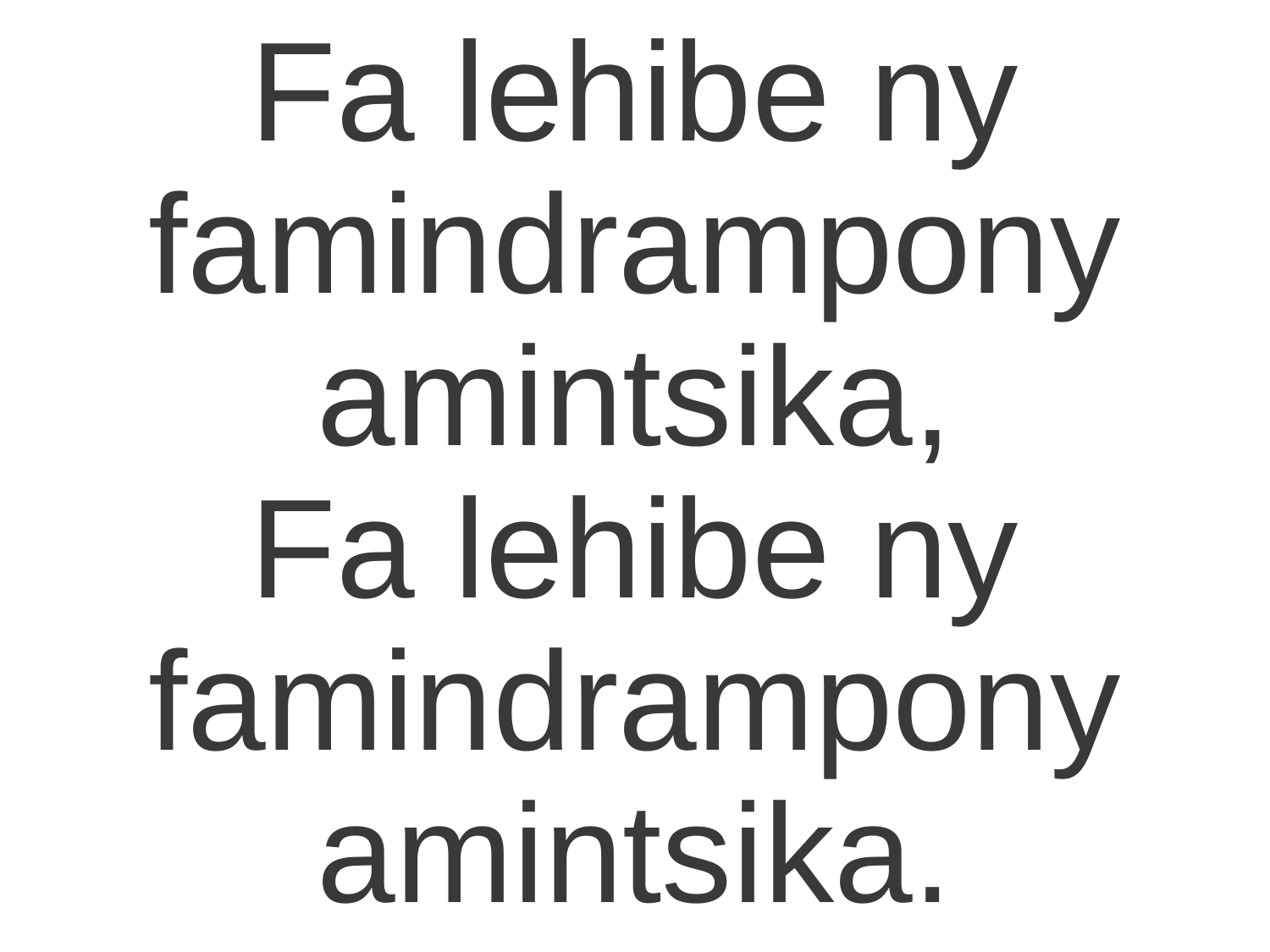

Fa lehibe ny famindrampony amintsika,
Fa lehibe ny famindrampony amintsika.